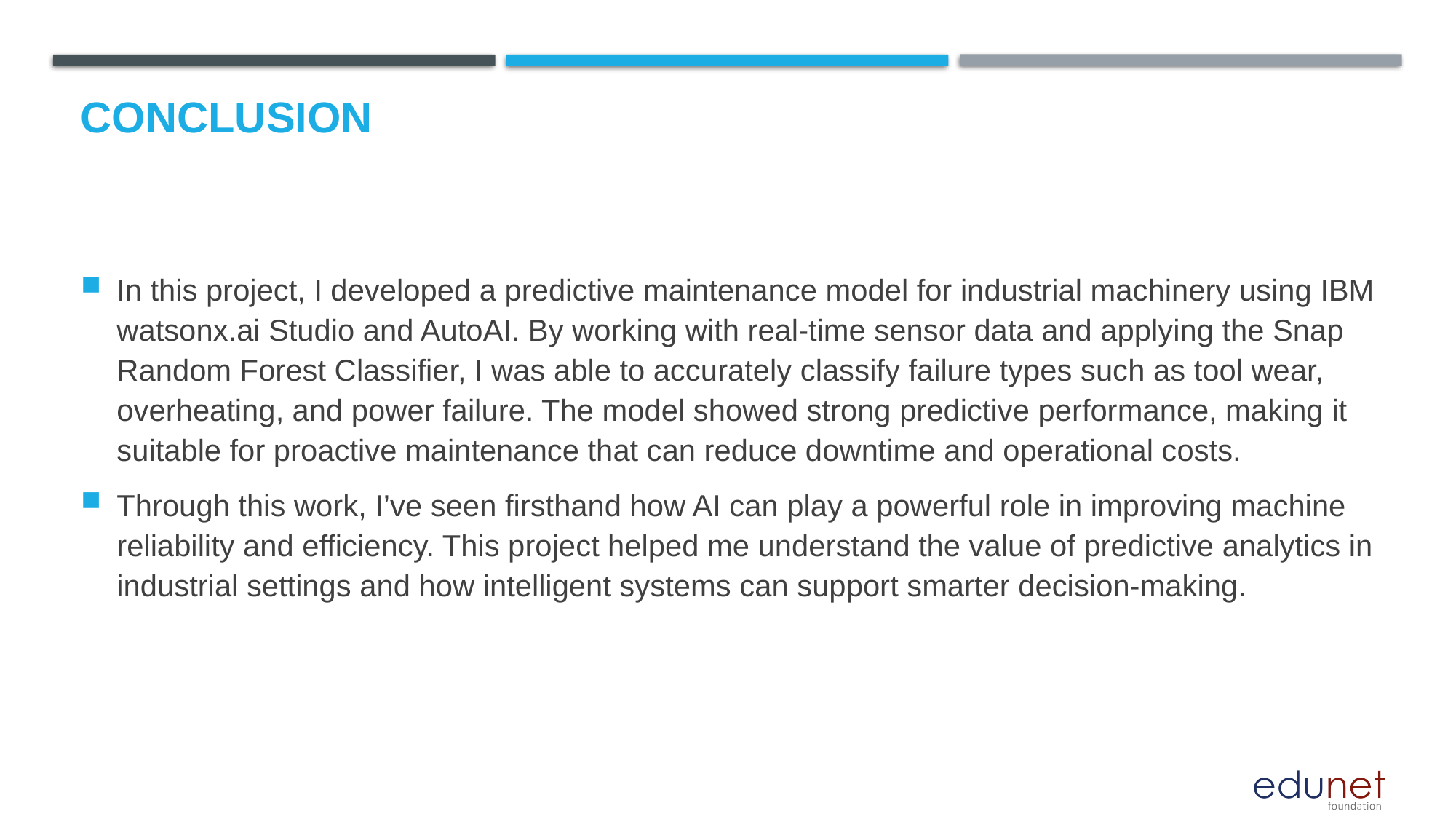

# Conclusion
In this project, I developed a predictive maintenance model for industrial machinery using IBM watsonx.ai Studio and AutoAI. By working with real-time sensor data and applying the Snap Random Forest Classifier, I was able to accurately classify failure types such as tool wear, overheating, and power failure. The model showed strong predictive performance, making it suitable for proactive maintenance that can reduce downtime and operational costs.
Through this work, I’ve seen firsthand how AI can play a powerful role in improving machine reliability and efficiency. This project helped me understand the value of predictive analytics in industrial settings and how intelligent systems can support smarter decision-making.